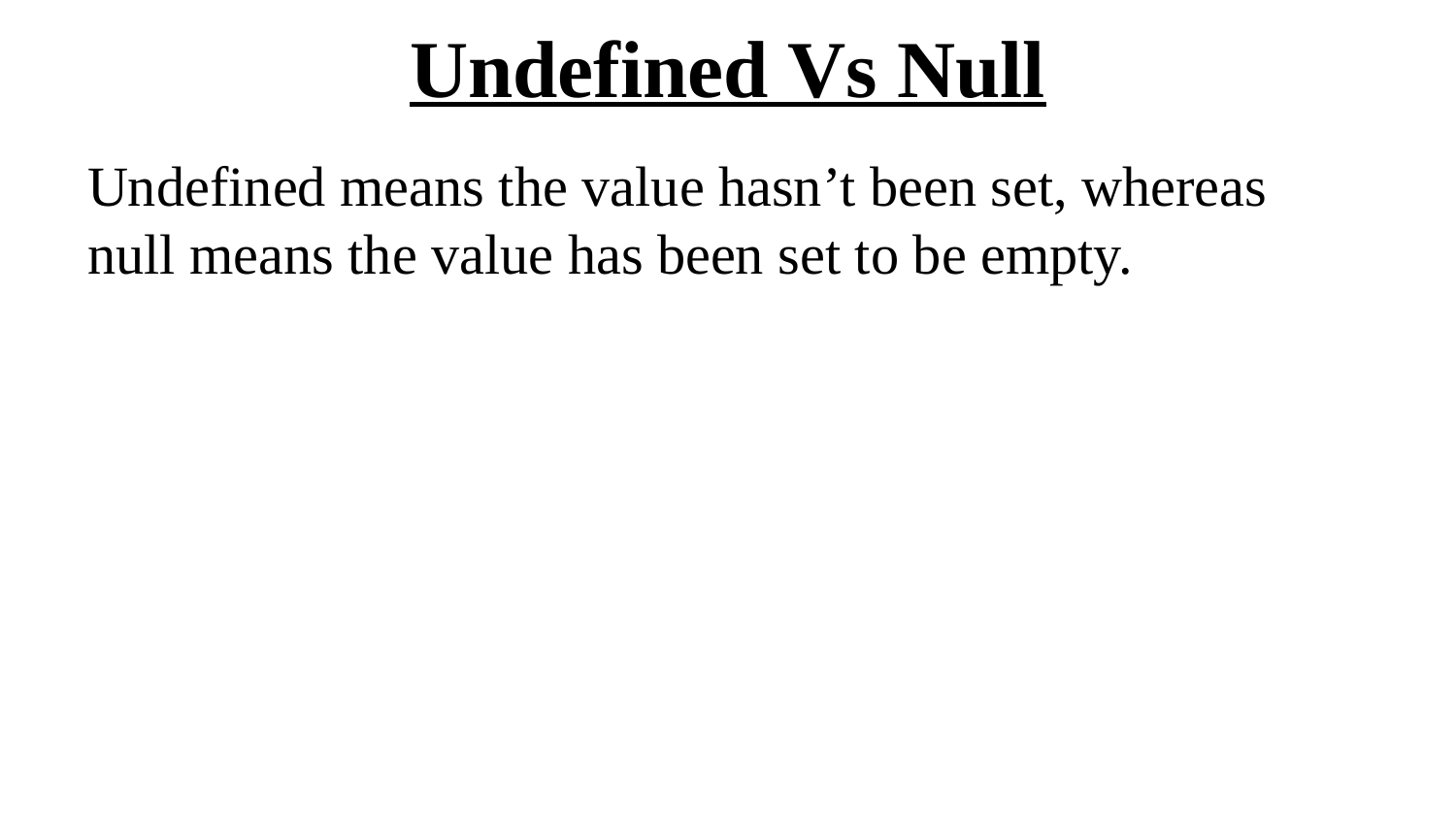

# Undefined Vs Null
Undefined means the value hasn’t been set, whereas null means the value has been set to be empty.